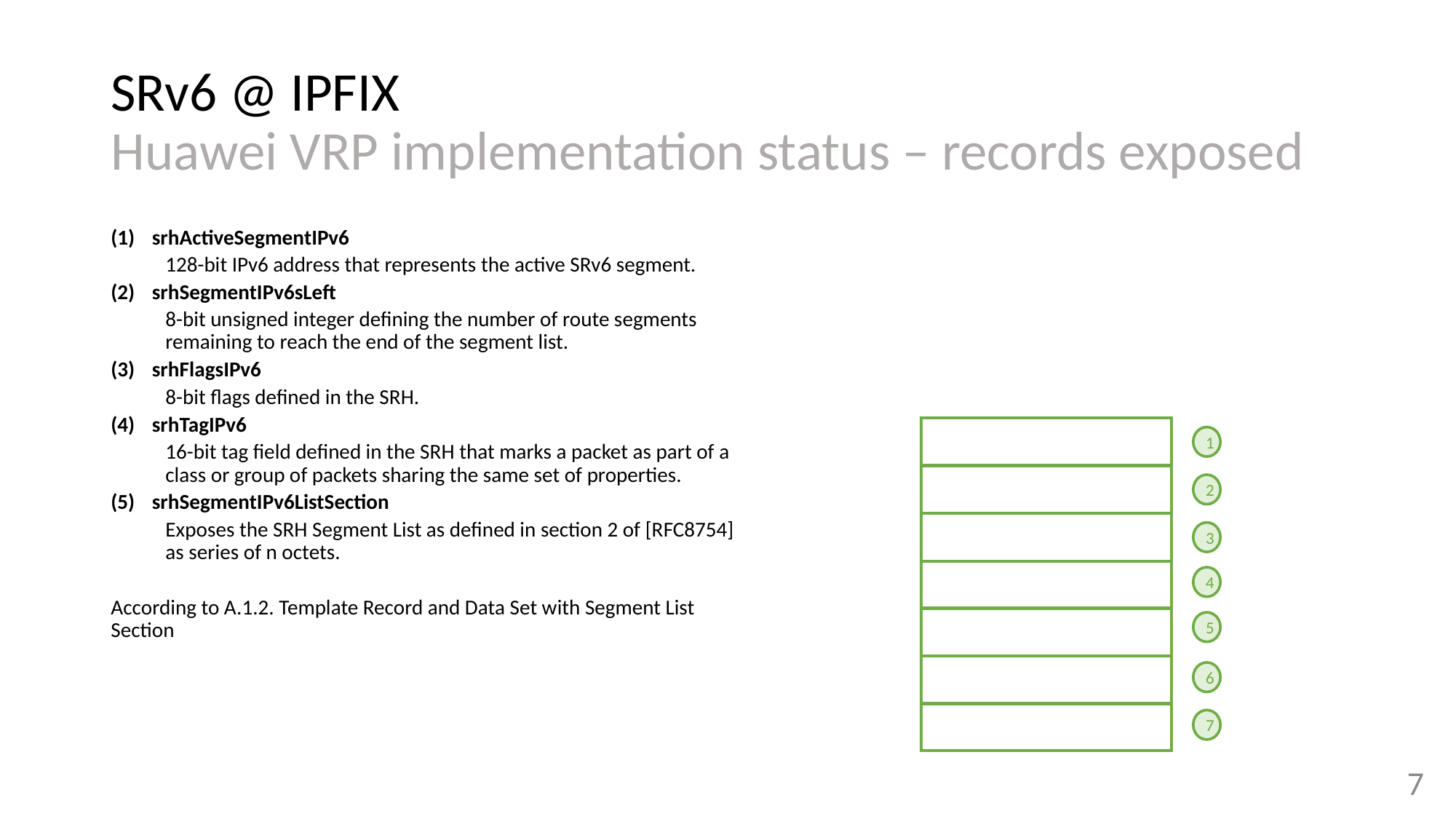

# SRv6 @ IPFIX Huawei VRP implementation status – records exposed
srhActiveSegmentIPv6
128-bit IPv6 address that represents the active SRv6 segment.
srhSegmentIPv6sLeft
8-bit unsigned integer defining the number of route segments remaining to reach the end of the segment list.
srhFlagsIPv6
8-bit flags defined in the SRH.
srhTagIPv6
16-bit tag field defined in the SRH that marks a packet as part of a class or group of packets sharing the same set of properties.
srhSegmentIPv6ListSection
Exposes the SRH Segment List as defined in section 2 of [RFC8754] as series of n octets.

According to A.1.2. Template Record and Data Set with Segment List Section

1

2

3

4

5

6

7
7